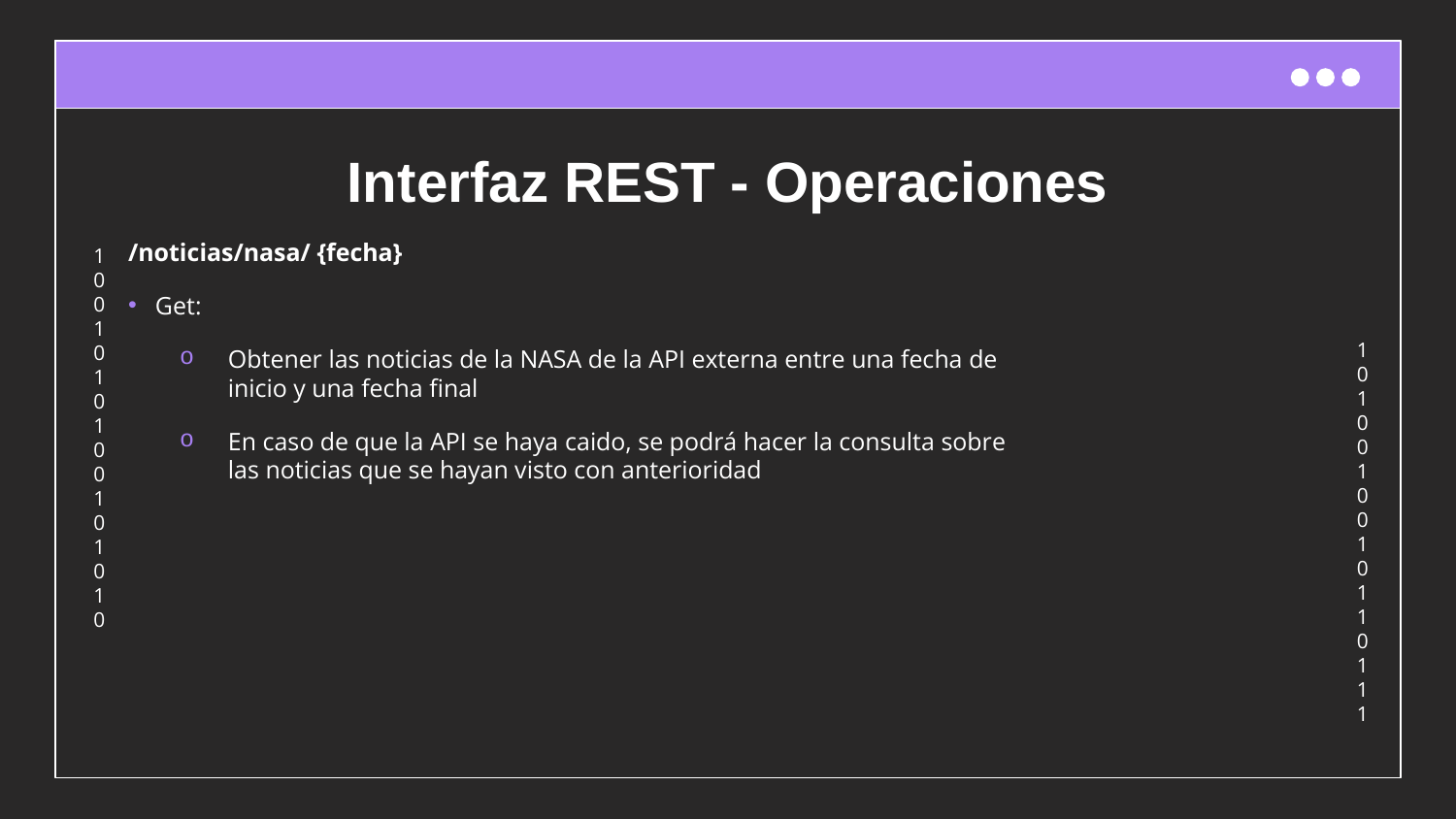

# Interfaz REST - Operaciones
/noticias/nasa/ {fecha}
Get:
Obtener las noticias de la NASA de la API externa entre una fecha de inicio y una fecha final
En caso de que la API se haya caido, se podrá hacer la consulta sobre las noticias que se hayan visto con anterioridad